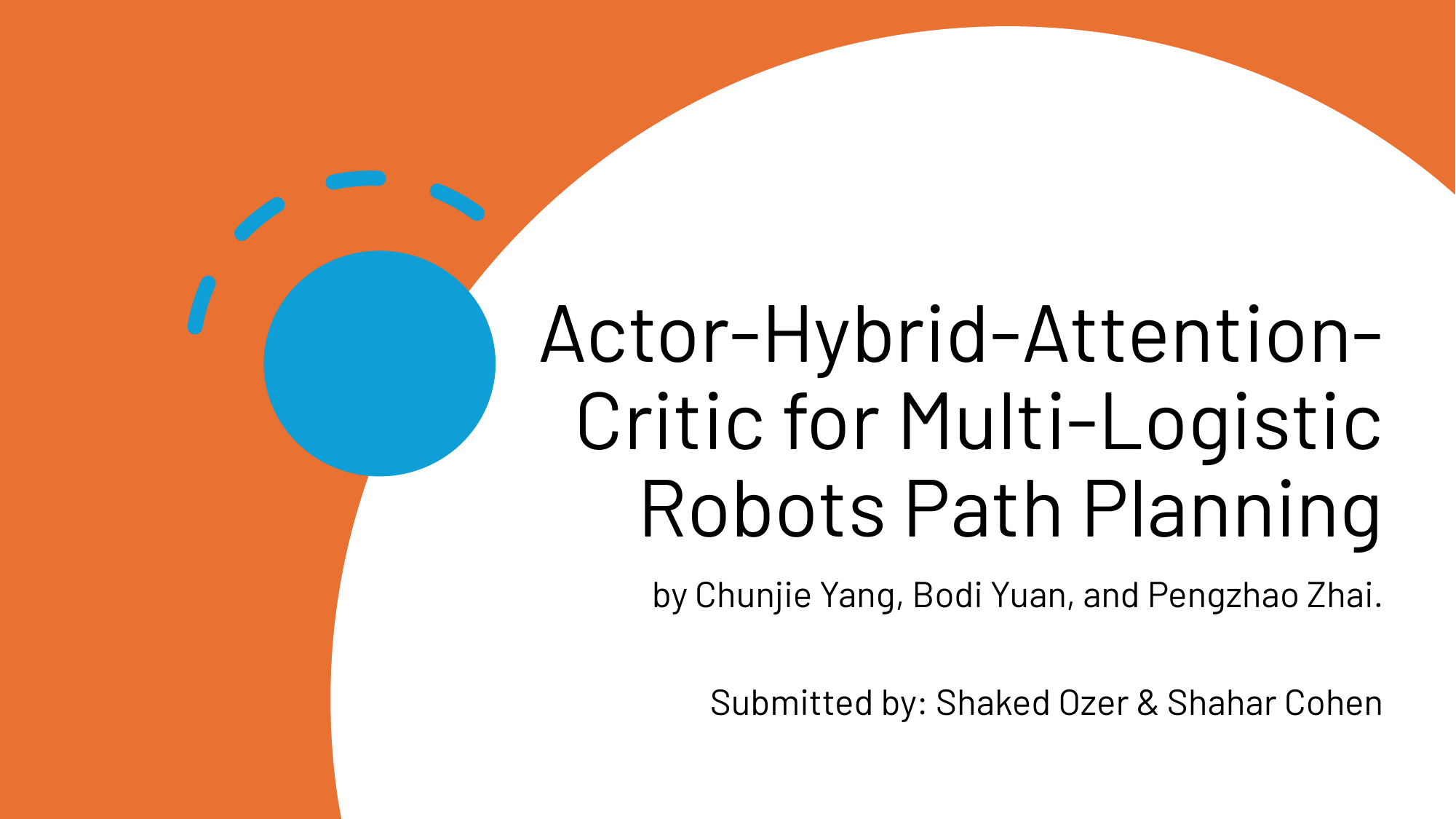

# Actor-Hybrid-Attention-Critic for Multi-Logistic Robots Path Planning

by Chunjie Yang, Bodi Yuan, and Pengzhao Zhai.

Submitted by: Shaked Ozer & Shahar Cohen